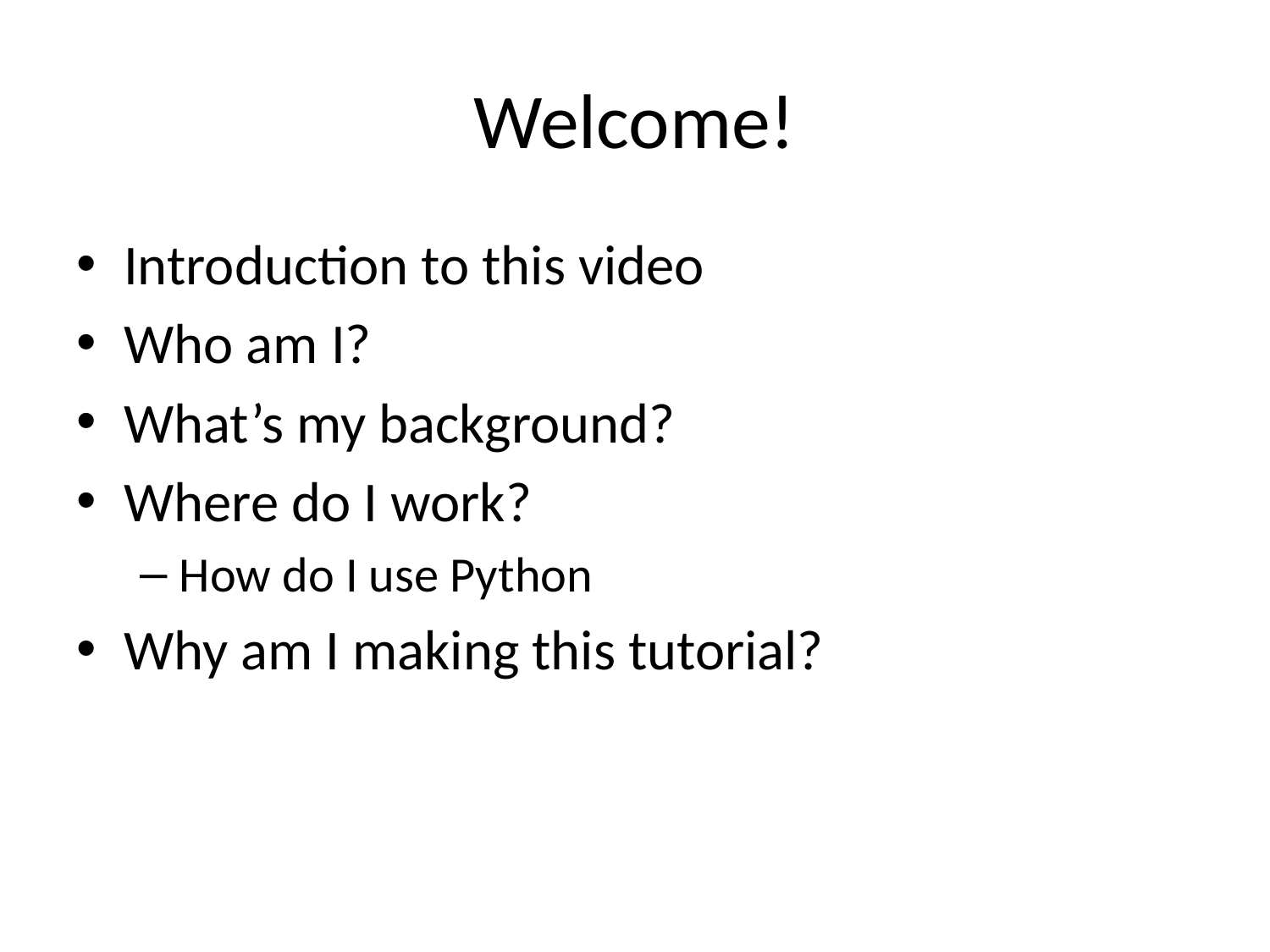

# Welcome!
Introduction to this video
Who am I?
What’s my background?
Where do I work?
How do I use Python
Why am I making this tutorial?